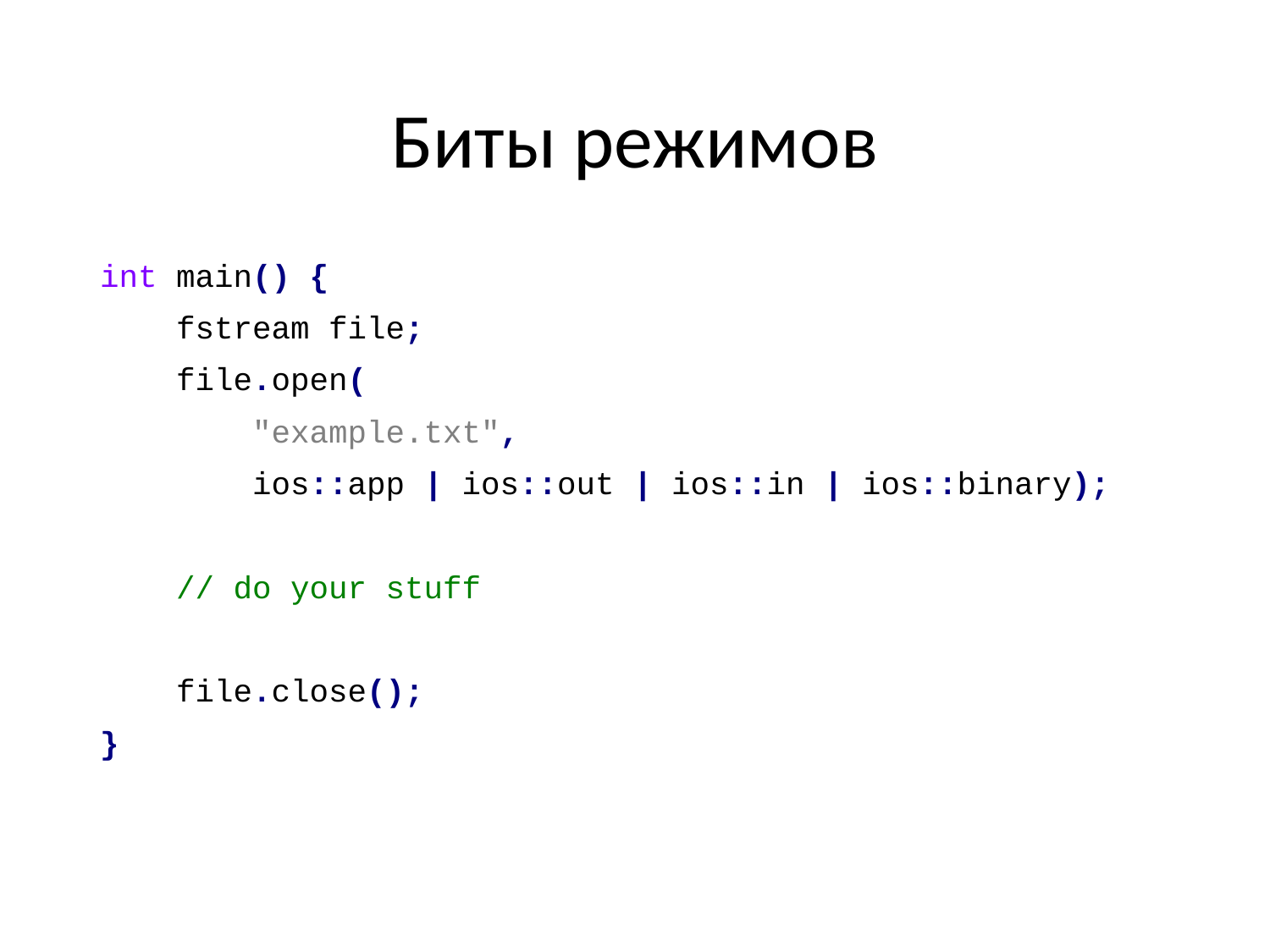

# Биты режимов
int main() {
    fstream file;
    file.open(
        "example.txt",
        ios::app | ios::out | ios::in | ios::binary);

    // do your stuff

    file.close();
}